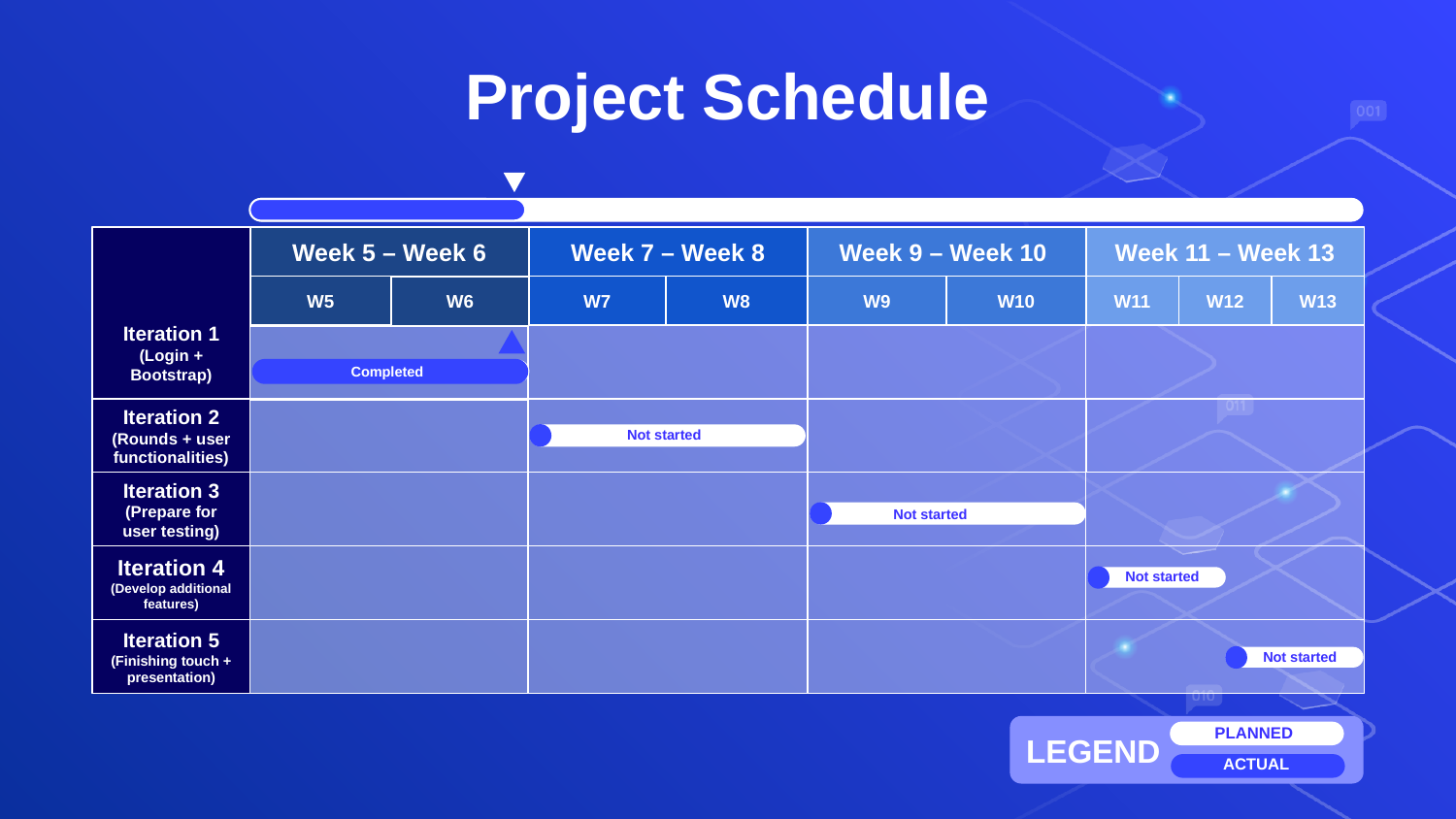

# Project Schedule

Iteration 1
(Login + Bootstrap)
Week 5 – Week 6
Week 7 – Week 8
Week 9 – Week 10
Week 11 – Week 13

W5
W7
W8
W9
W10
W11
W12
W13
W6

Completed

Iteration 2
(Rounds + user functionalities)
Not started

Iteration 3
(Prepare for user testing)
Not started

Iteration 4
(Develop additional features)

Not started

Iteration 5
(Finishing touch + presentation)

Not started

LEGEND
PLANNED
ACTUAL